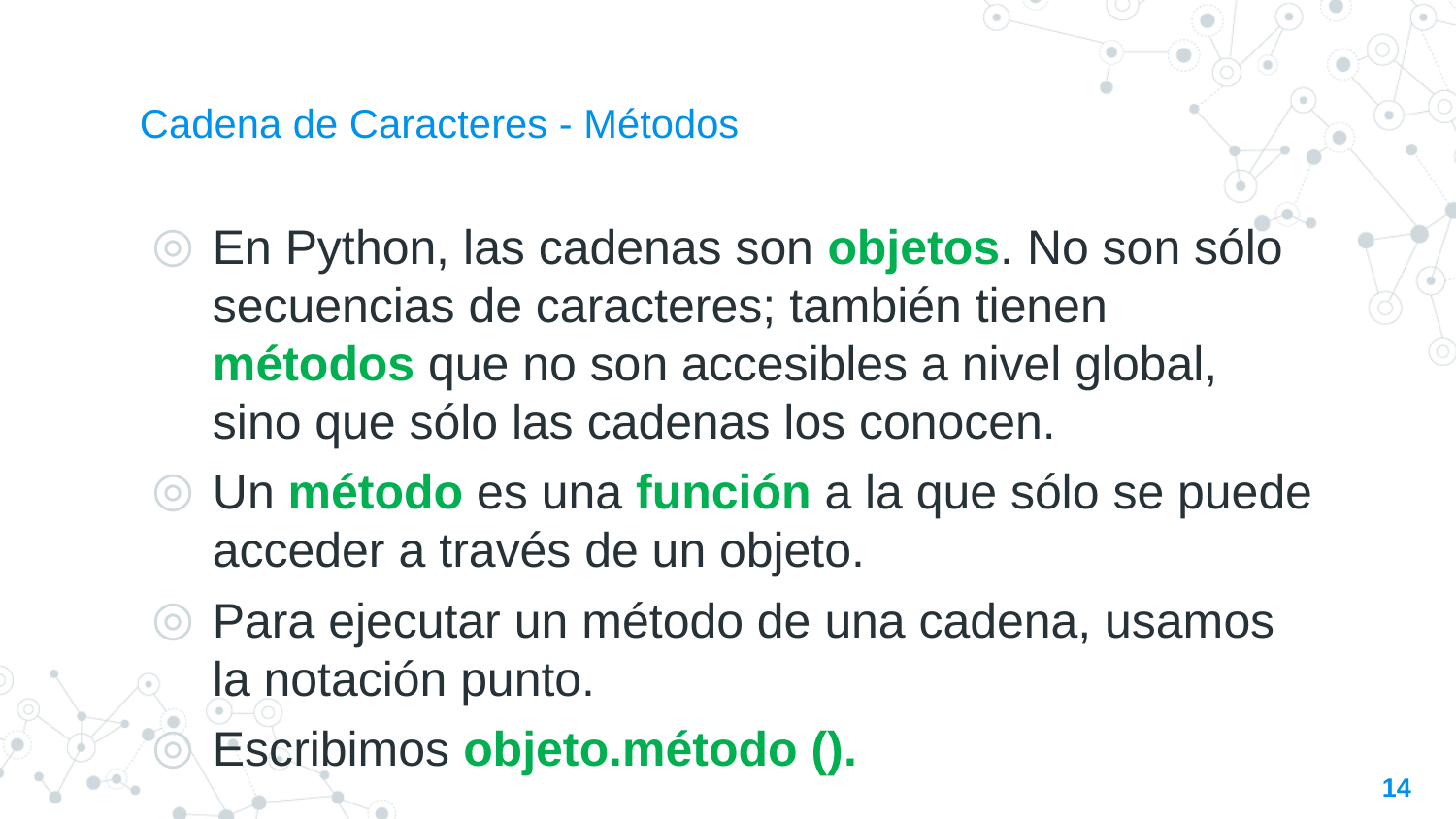

# Cadena de Caracteres - Métodos
En Python, las cadenas son objetos. No son sólo secuencias de caracteres; también tienen métodos que no son accesibles a nivel global, sino que sólo las cadenas los conocen.
Un método es una función a la que sólo se puede acceder a través de un objeto.
Para ejecutar un método de una cadena, usamos la notación punto.
Escribimos objeto.método ().
14